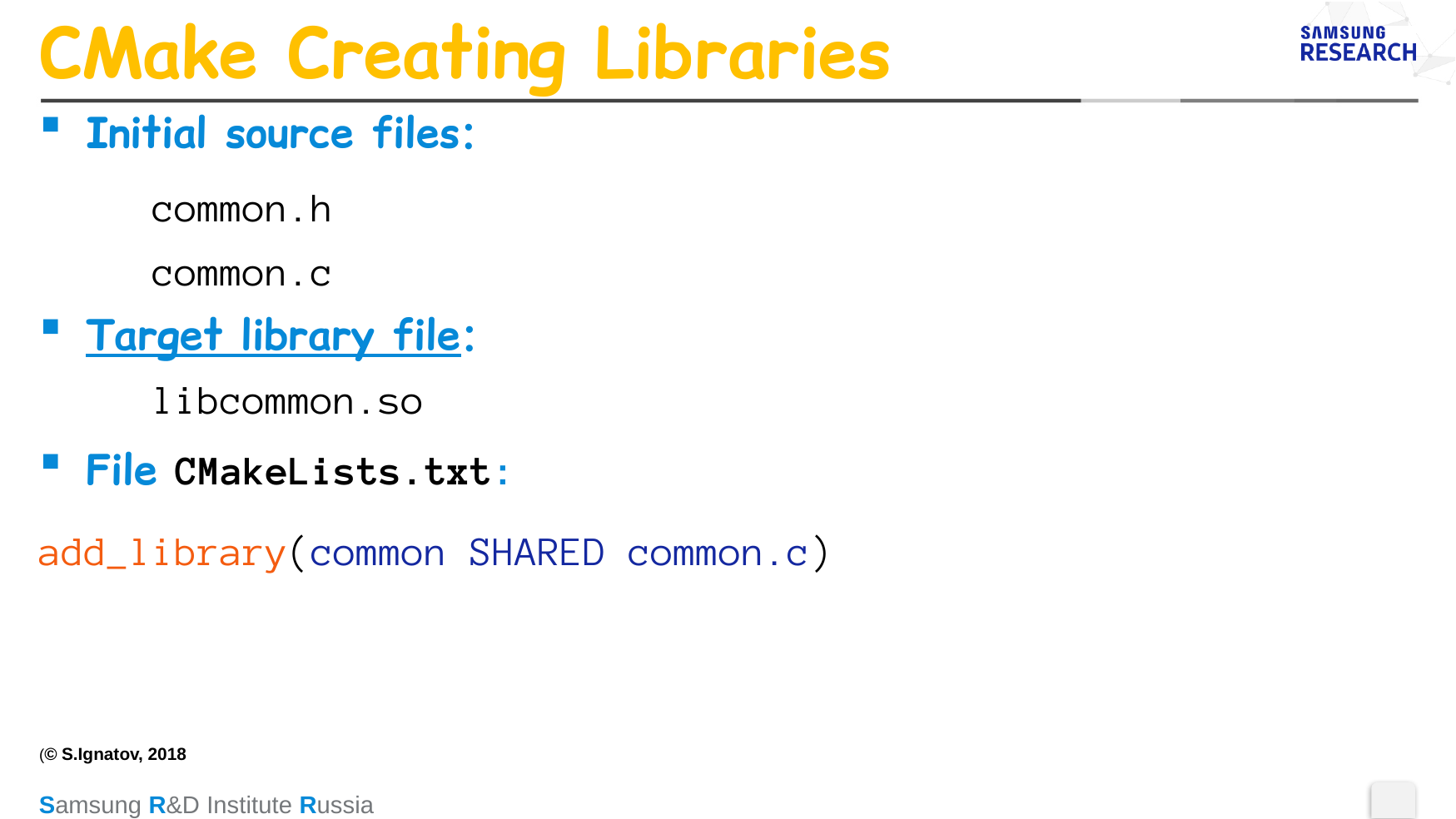

# CMake Creating Libraries
Initial source files:
     common.h
     common.c
Target library file:
     libcommon.so
File CMakeLists.txt:
add_library(common SHARED common.c)
(© S.Ignatov, 2018